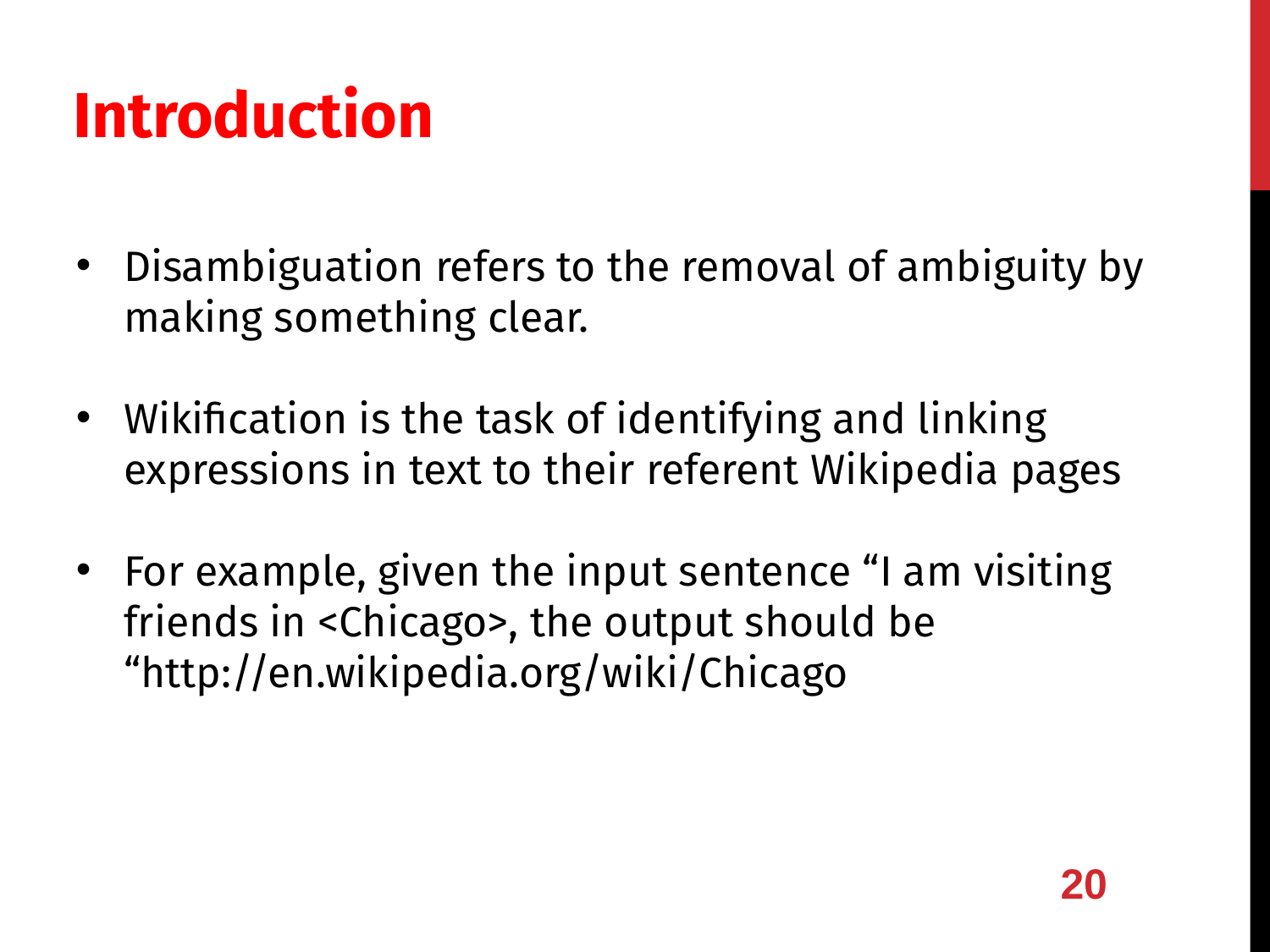

Introduction
Disambiguation refers to the removal of ambiguity by making something clear.

Wikification is the task of identifying and linking expressions in text to their referent Wikipedia pages

For example, given the input sentence “I am visiting friends in <Chicago>, the output should be “http://en.wikipedia.org/wiki/Chicago
20